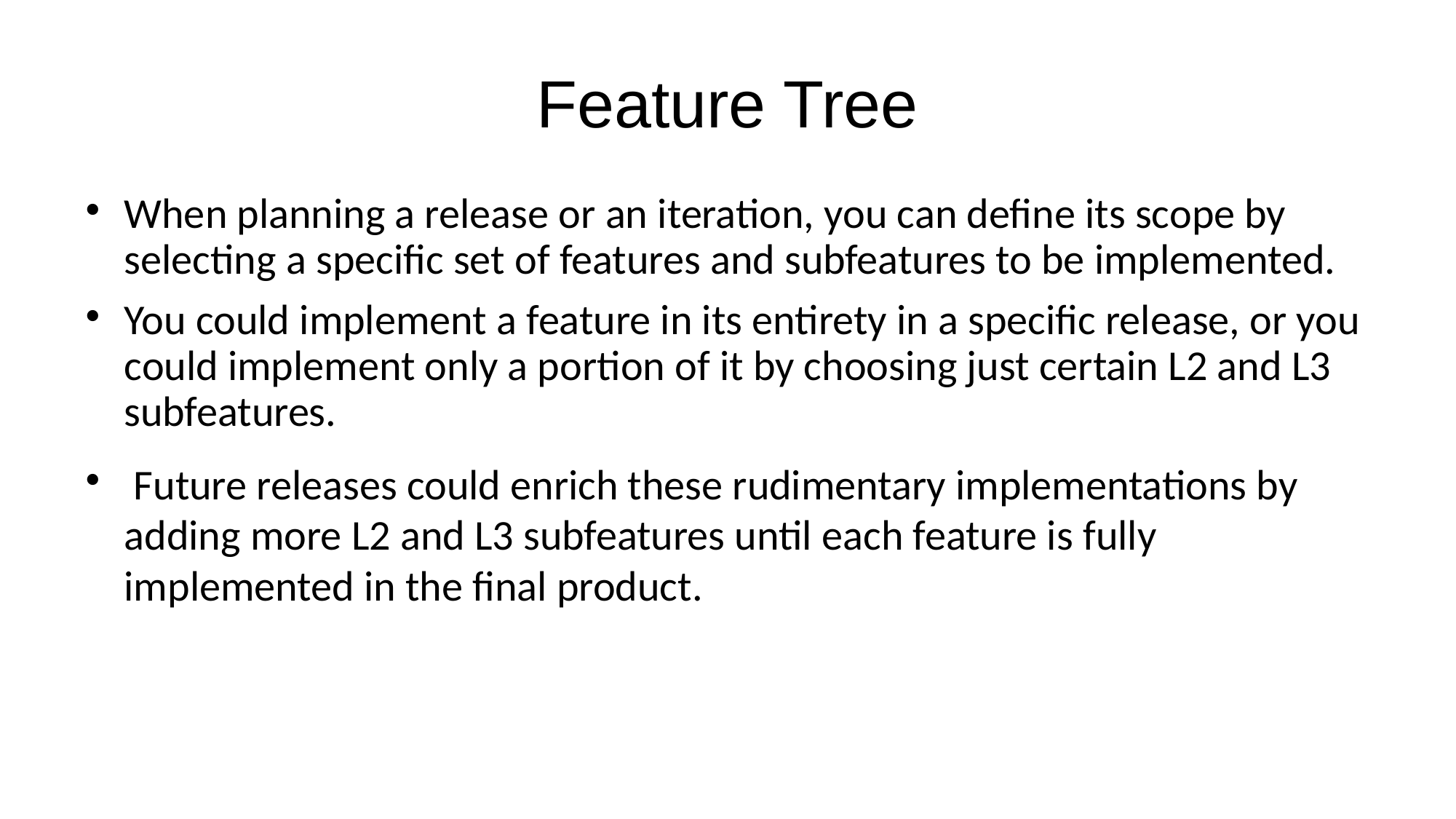

Feature Tree

When planning a release or an iteration, you can define its scope by selecting a specific set of features and subfeatures to be implemented.
You could implement a feature in its entirety in a specific release, or you could implement only a portion of it by choosing just certain L2 and L3 subfeatures.
 Future releases could enrich these rudimentary implementations by adding more L2 and L3 subfeatures until each feature is fully implemented in the final product.